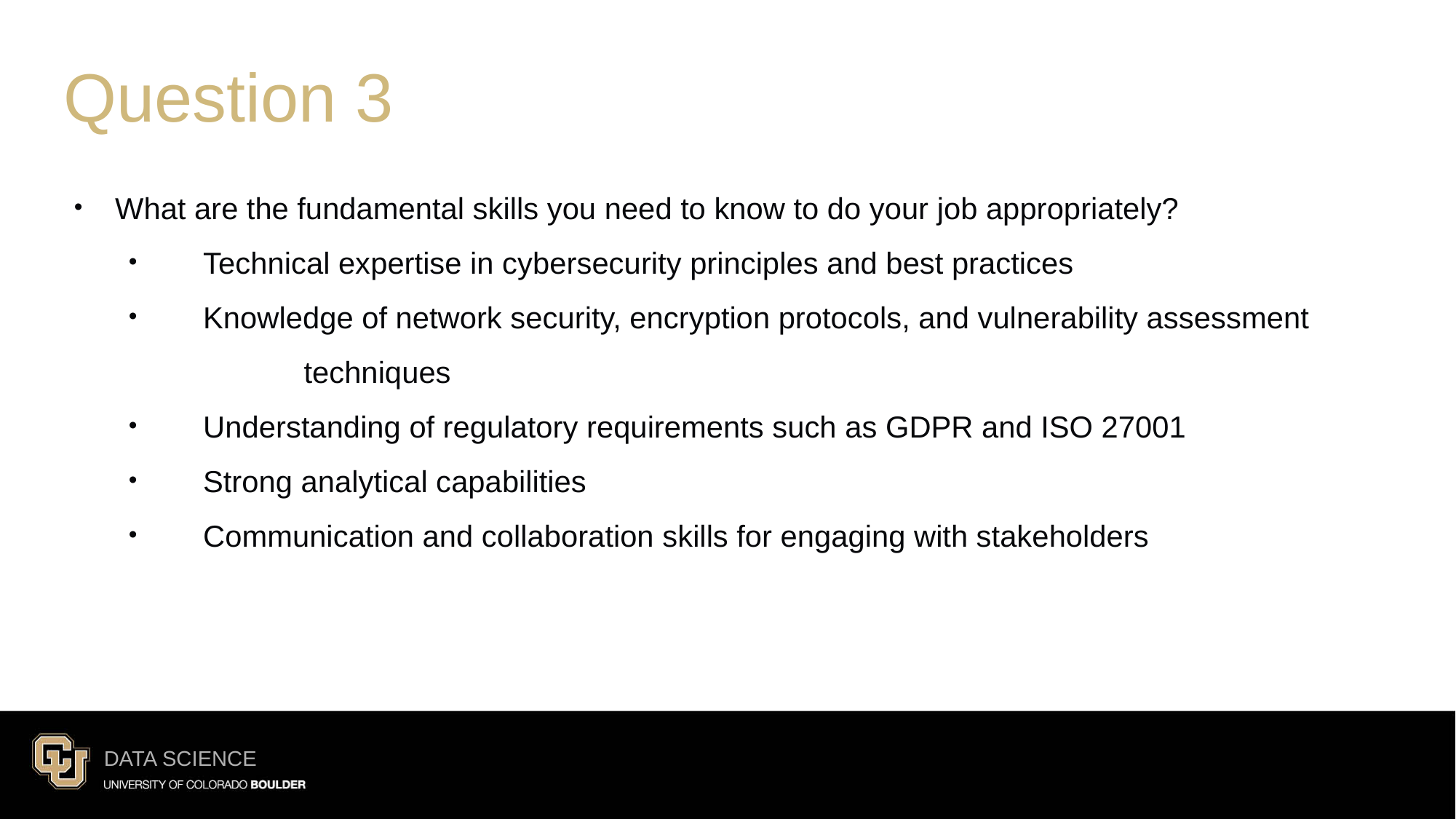

Question 3
What are the fundamental skills you need to know to do your job appropriately?
    Technical expertise in cybersecurity principles and best practices
    Knowledge of network security, encryption protocols, and vulnerability assessment 	   techniques
    Understanding of regulatory requirements such as GDPR and ISO 27001
    Strong analytical capabilities
    Communication and collaboration skills for engaging with stakeholders
DATA SCIENCE